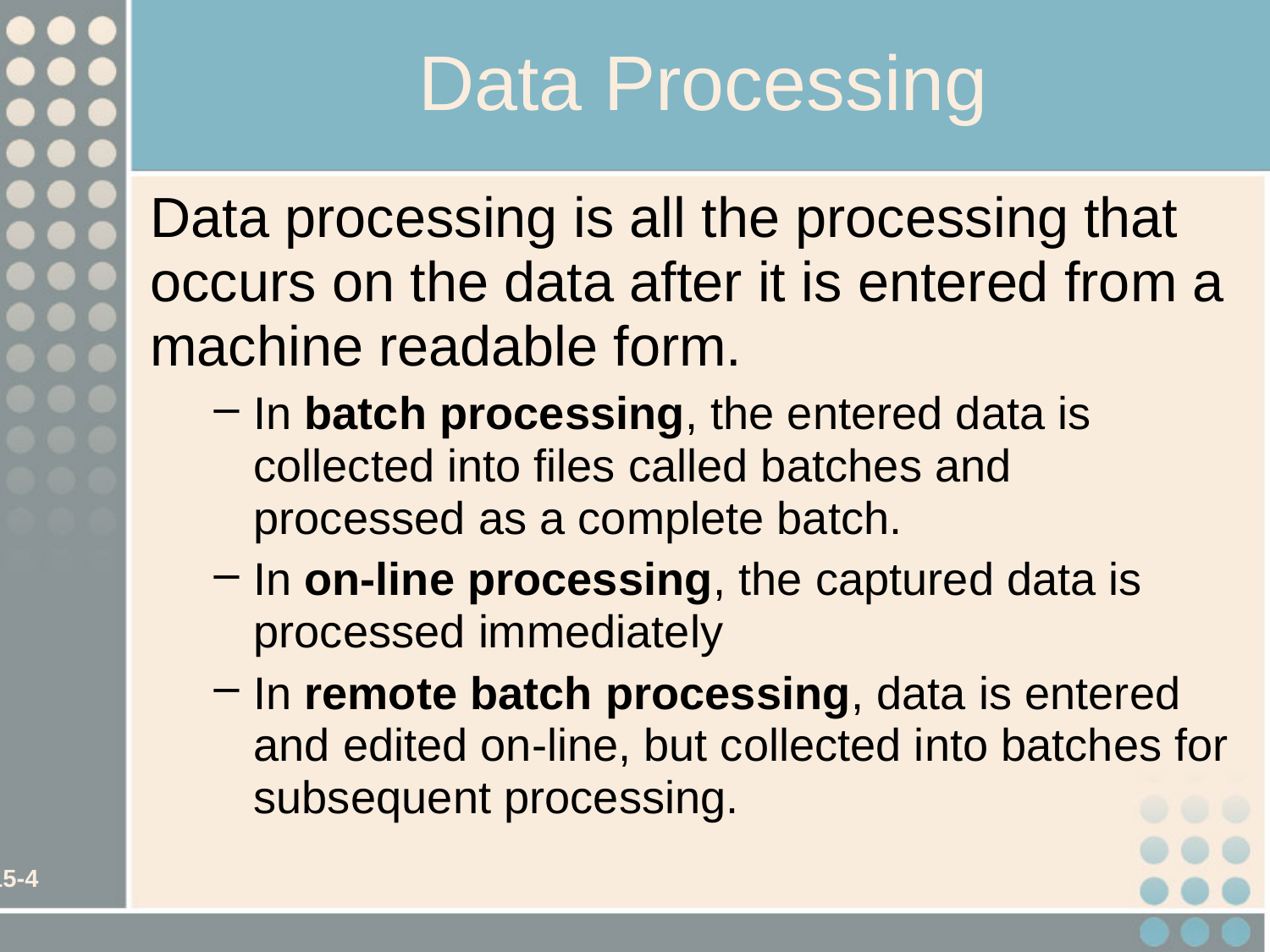

# Data Processing
Data processing is all the processing that occurs on the data after it is entered from a machine readable form.
In batch processing, the entered data is collected into files called batches and processed as a complete batch.
In on-line processing, the captured data is processed immediately
In remote batch processing, data is entered and edited on-line, but collected into batches for subsequent processing.